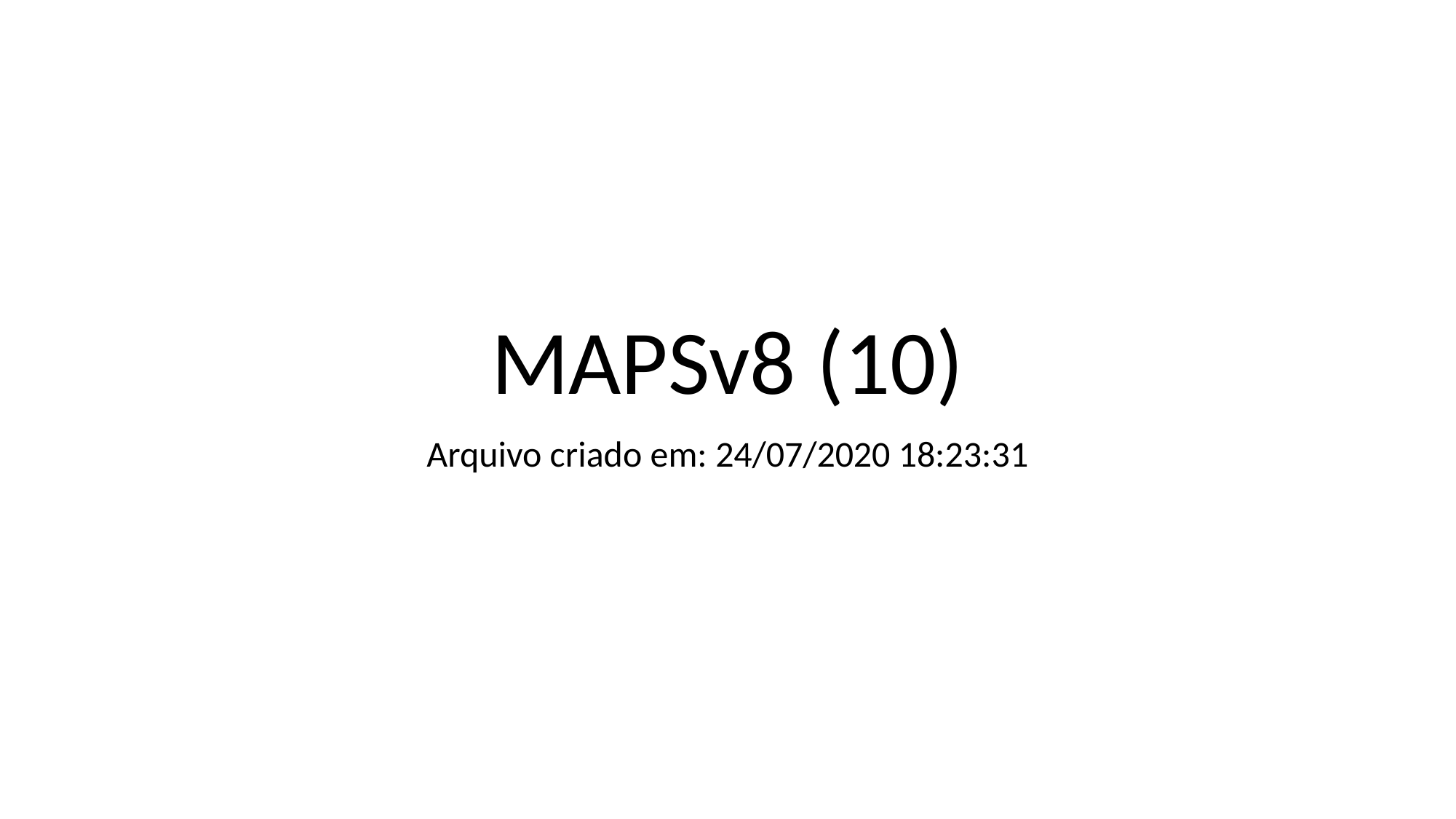

# MAPSv8 (10)
Arquivo criado em: 24/07/2020 18:23:31